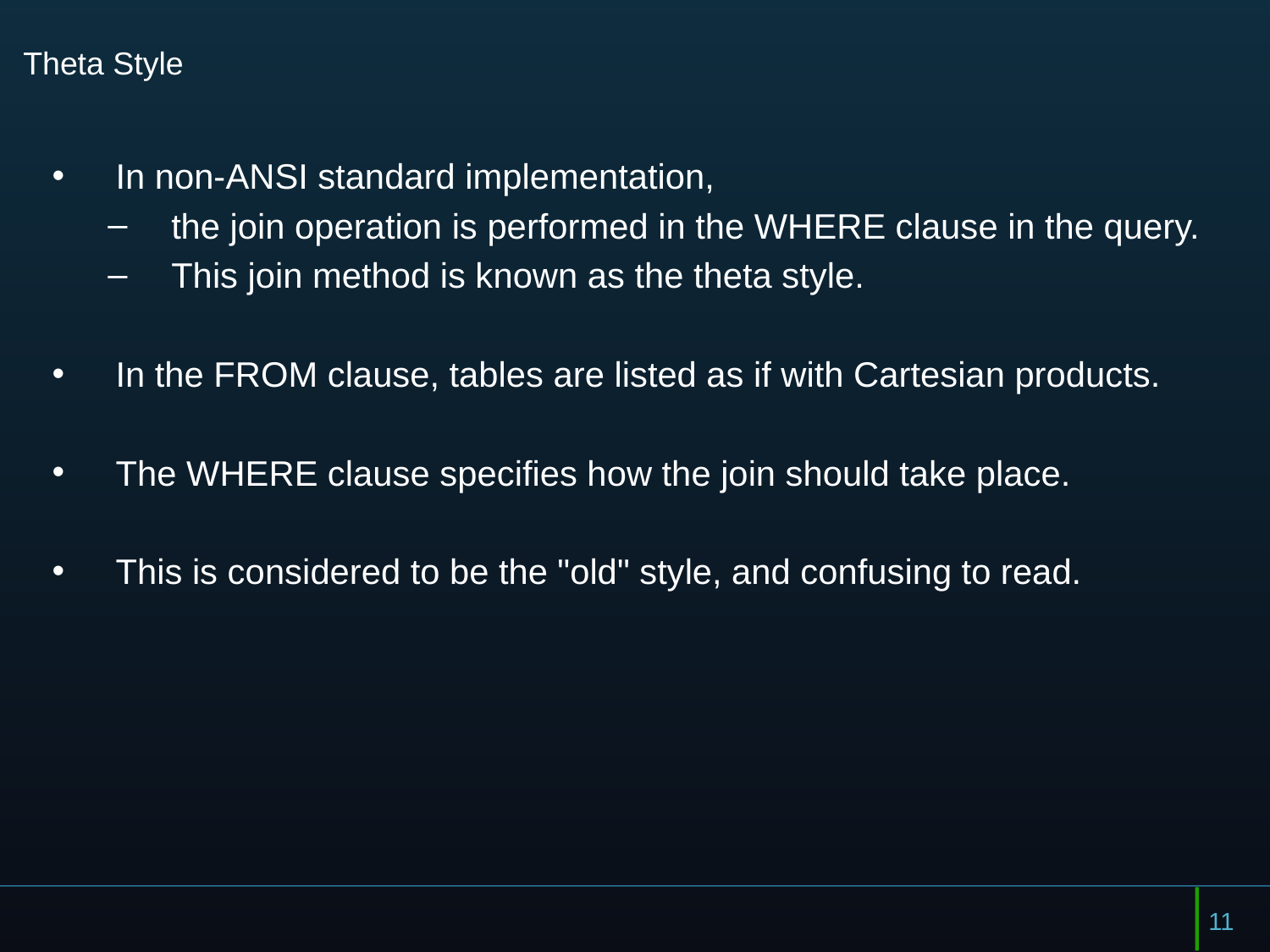

# Theta Style
In non-ANSI standard implementation,
the join operation is performed in the WHERE clause in the query.
This join method is known as the theta style.

In the FROM clause, tables are listed as if with Cartesian products.

The WHERE clause specifies how the join should take place.

This is considered to be the "old" style, and confusing to read.

11